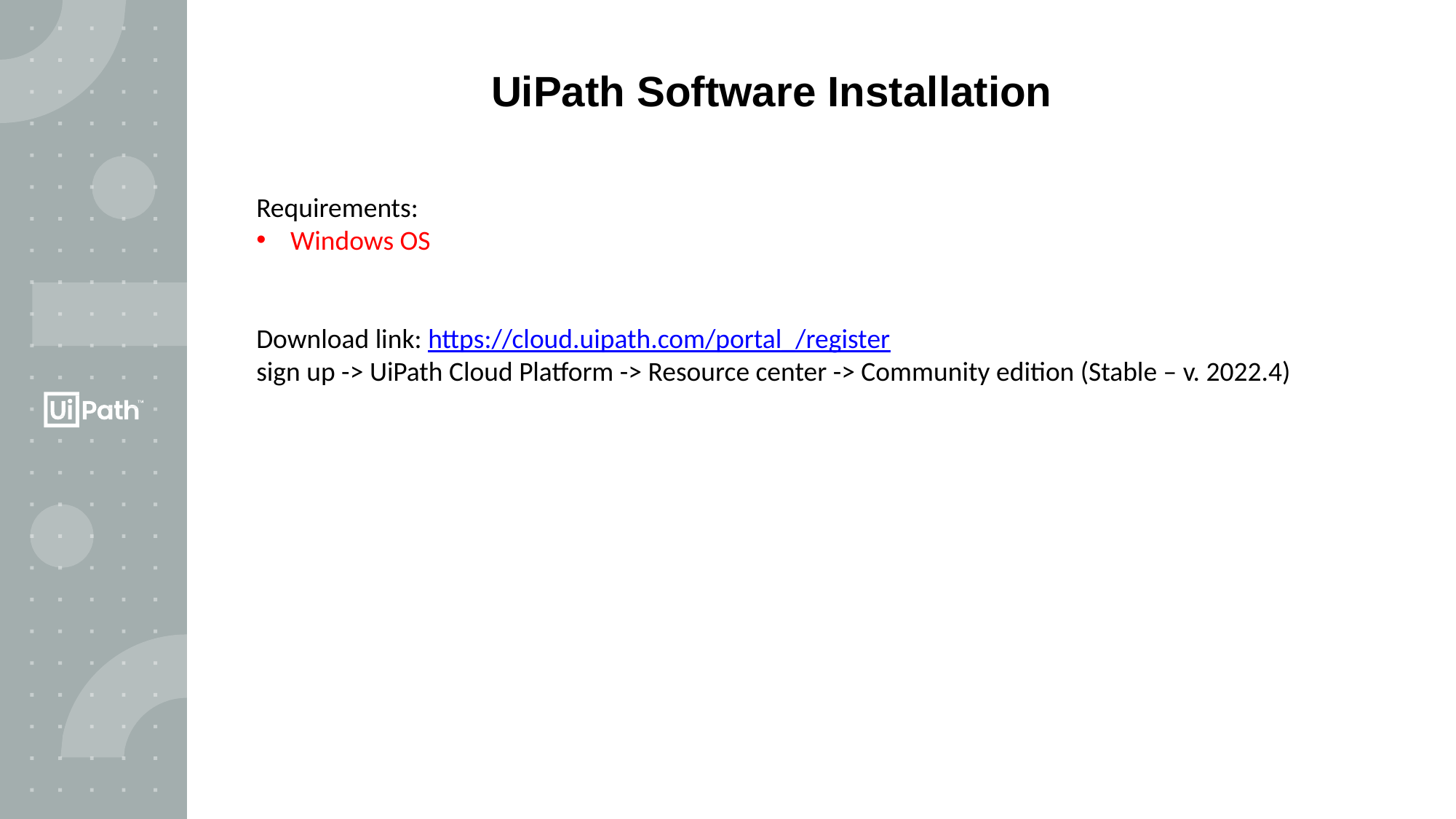

# UiPath Software Installation
Requirements:
Windows OS

Download link: https://cloud.uipath.com/portal_/register
sign up -> UiPath Cloud Platform -> Resource center -> Community edition (Stable – v. 2022.4)